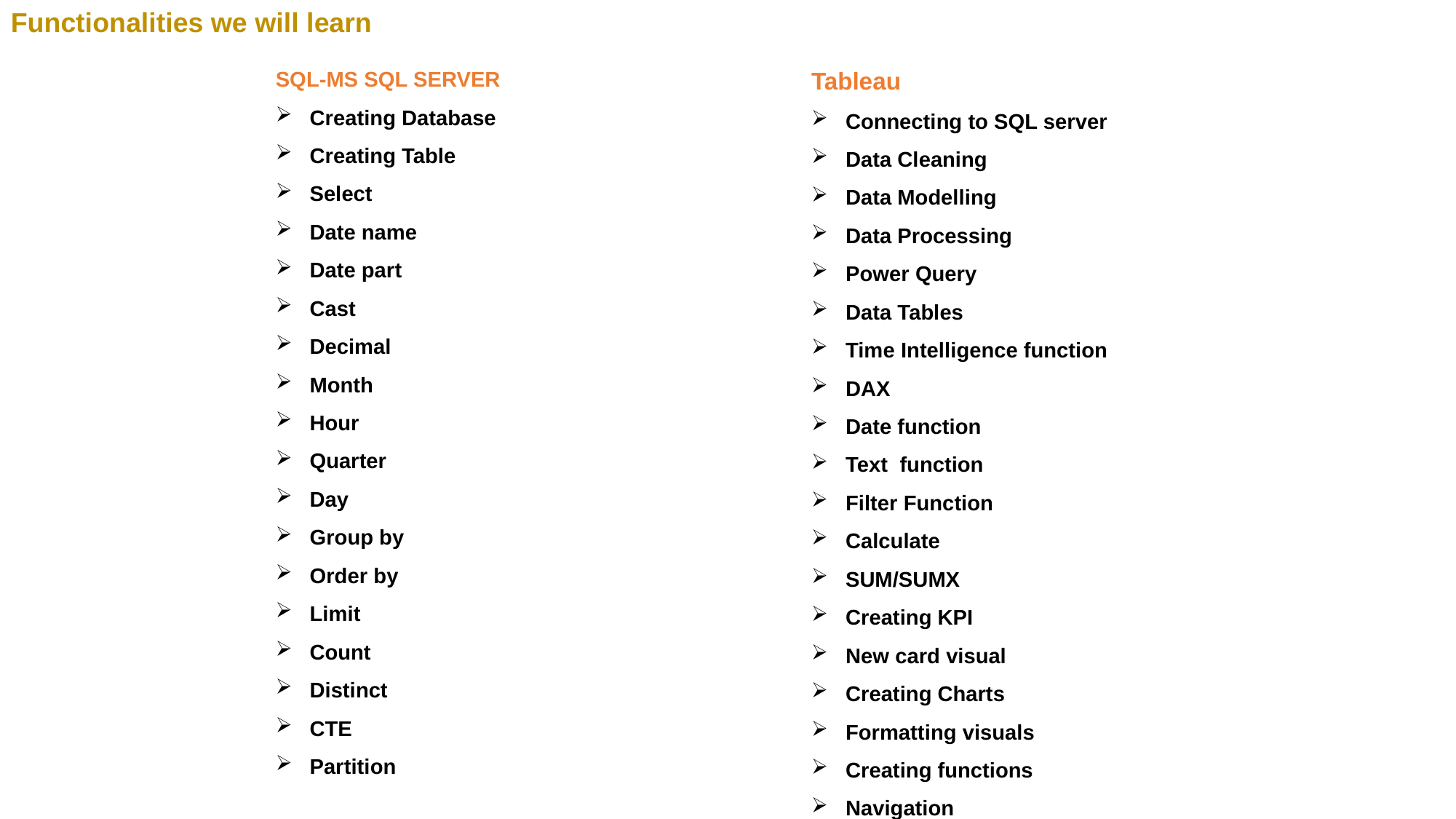

Functionalities we will learn

SQL-MS SQL SERVER
Creating Database
Creating Table
Select
Date name
Date part
Cast
Decimal
Month
Hour
Quarter
Day
Group by
Order by
Limit
Count
Distinct
CTE
Partition
Tableau
Connecting to SQL server
Data Cleaning
Data Modelling
Data Processing
Power Query
Data Tables
Time Intelligence function
DAX
Date function
Text  function
Filter Function
Calculate
SUM/SUMX
Creating KPI
New card visual
Creating Charts
Formatting visuals
Creating functions
Navigation